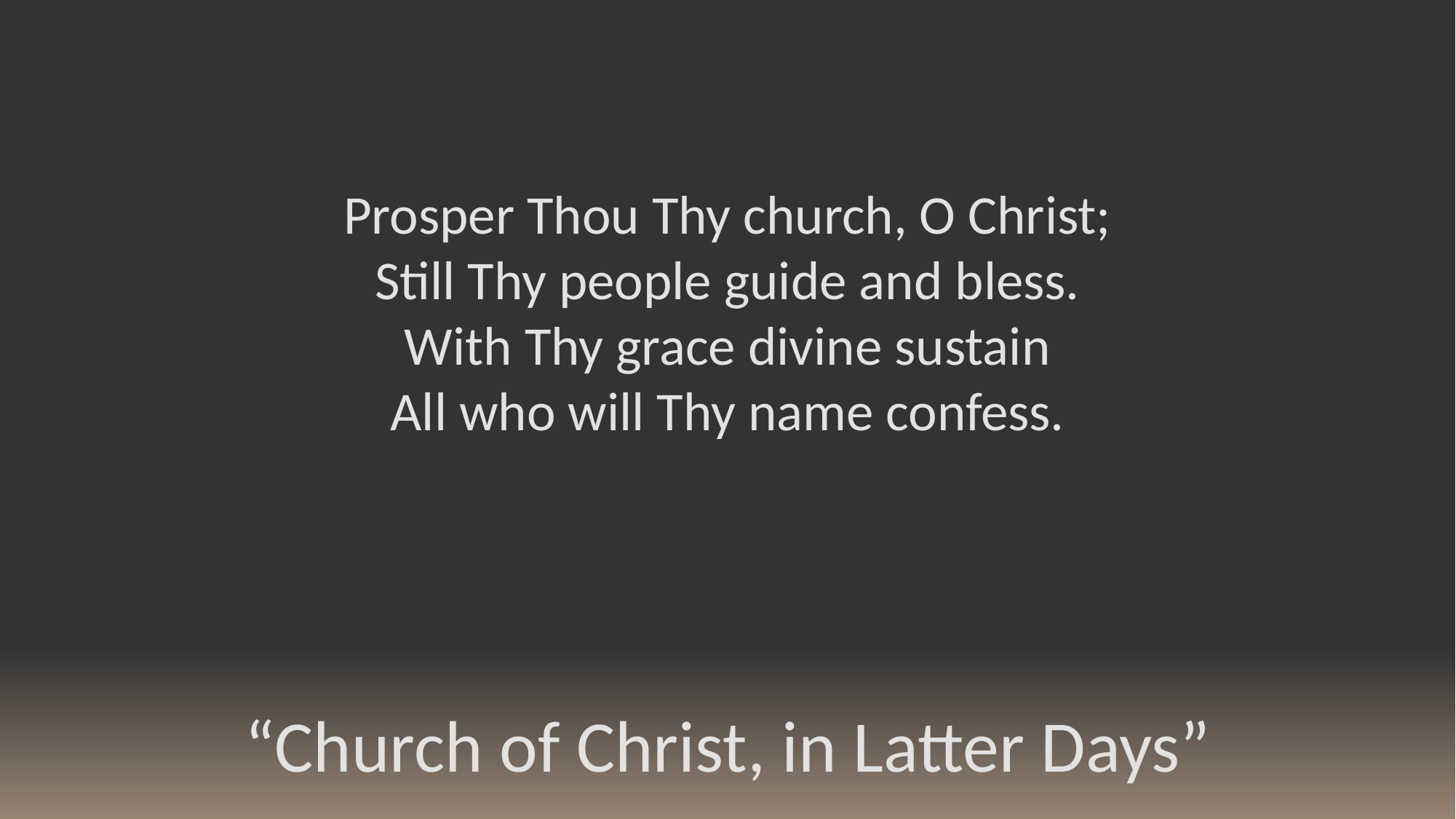

Prosper Thou Thy church, O Christ;
Still Thy people guide and bless.
With Thy grace divine sustain
All who will Thy name confess.

“Church of Christ, in Latter Days”